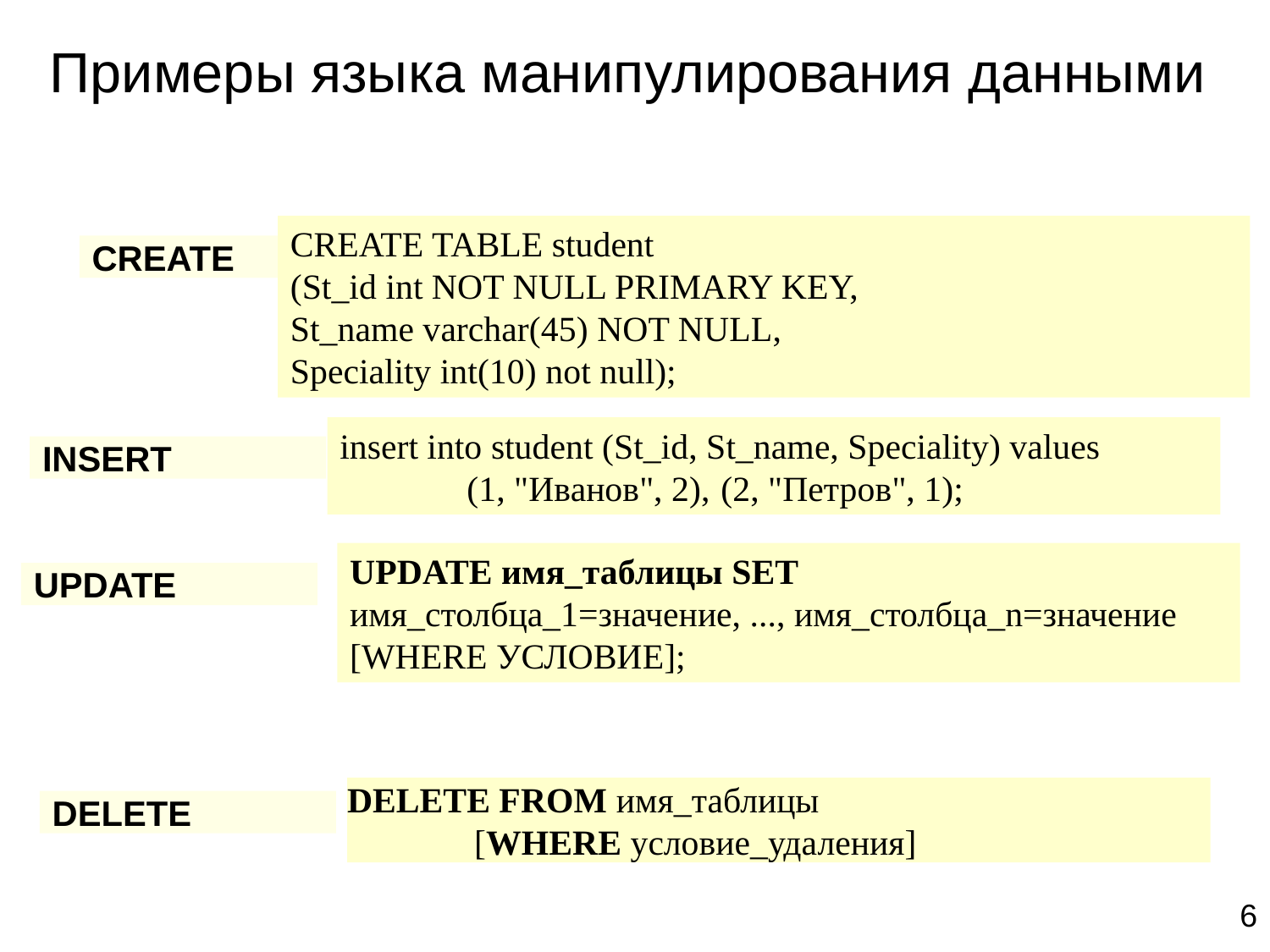

Примеры языка манипулирования данными
CREATE TABLE student
(St_id int NOT NULL PRIMARY KEY,
St_name varchar(45) NOT NULL,
Speciality int(10) not null);
CREATE
insert into student (St_id, St_name, Speciality) values 	(1, "Иванов", 2),	(2, "Петров", 1);
INSERT
UPDATE имя_таблицы SET
имя_столбца_1=значение, ..., имя_столбца_n=значение [WHERE УСЛОВИЕ];
UPDATE
DELETE FROM имя_таблицы
	[WHERE условие_удаления]
DELETE
6